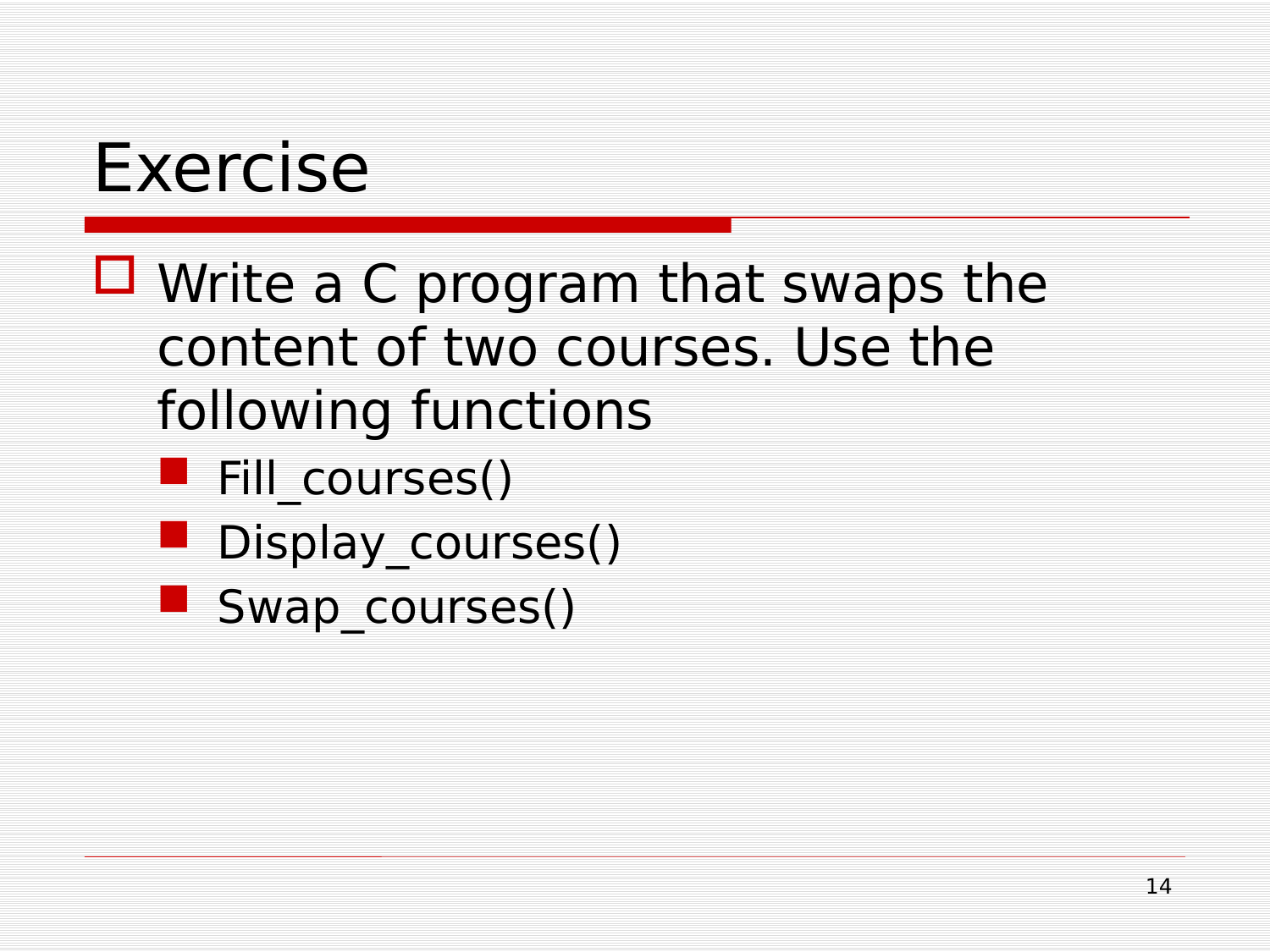

# Exercise
Write a C program that swaps the content of two courses. Use the following functions
Fill_courses()
Display_courses()
Swap_courses()
14